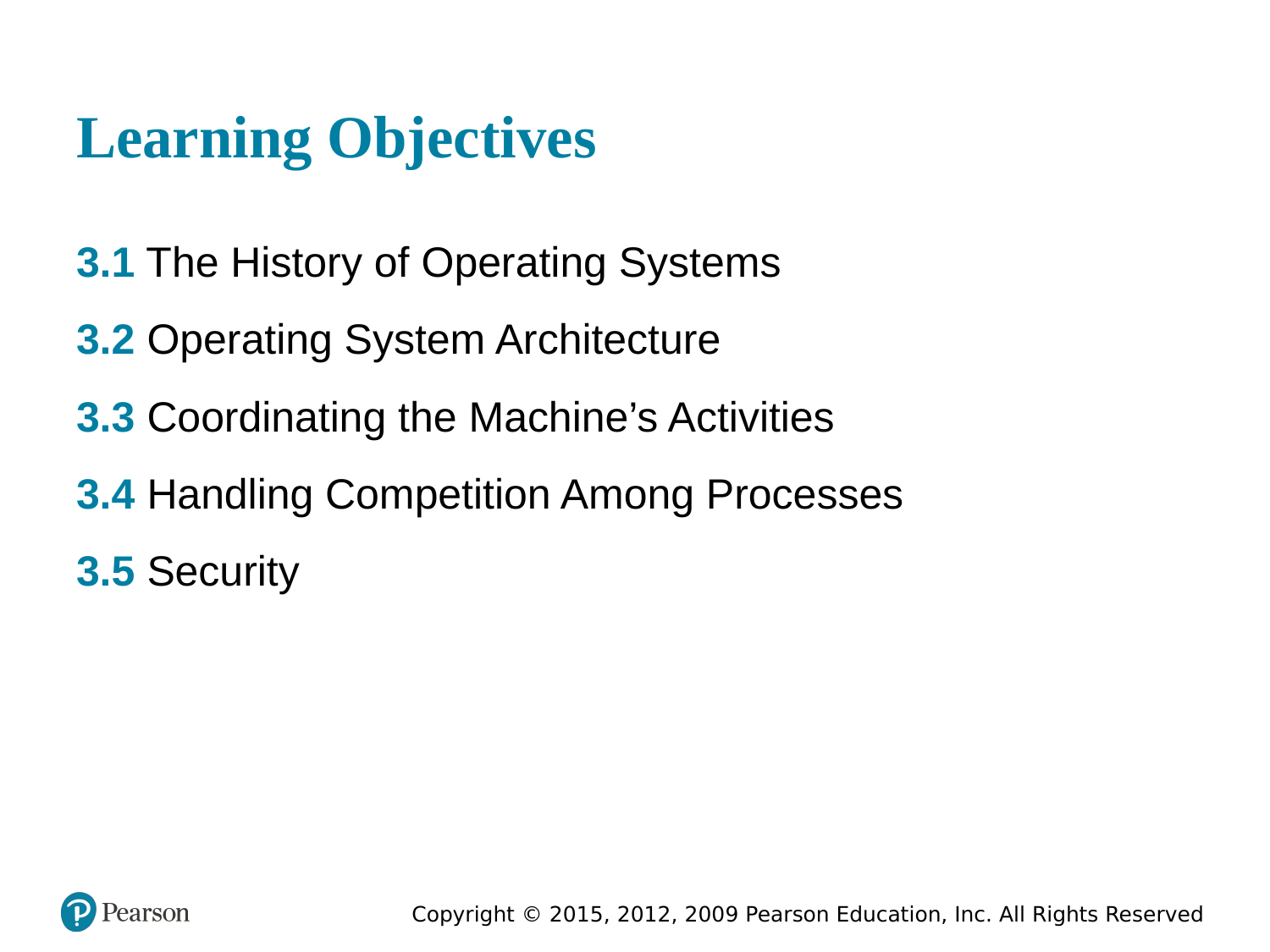

# Learning Objectives
3.1 The History of Operating Systems
3.2 Operating System Architecture
3.3 Coordinating the Machine’s Activities
3.4 Handling Competition Among Processes
3.5 Security